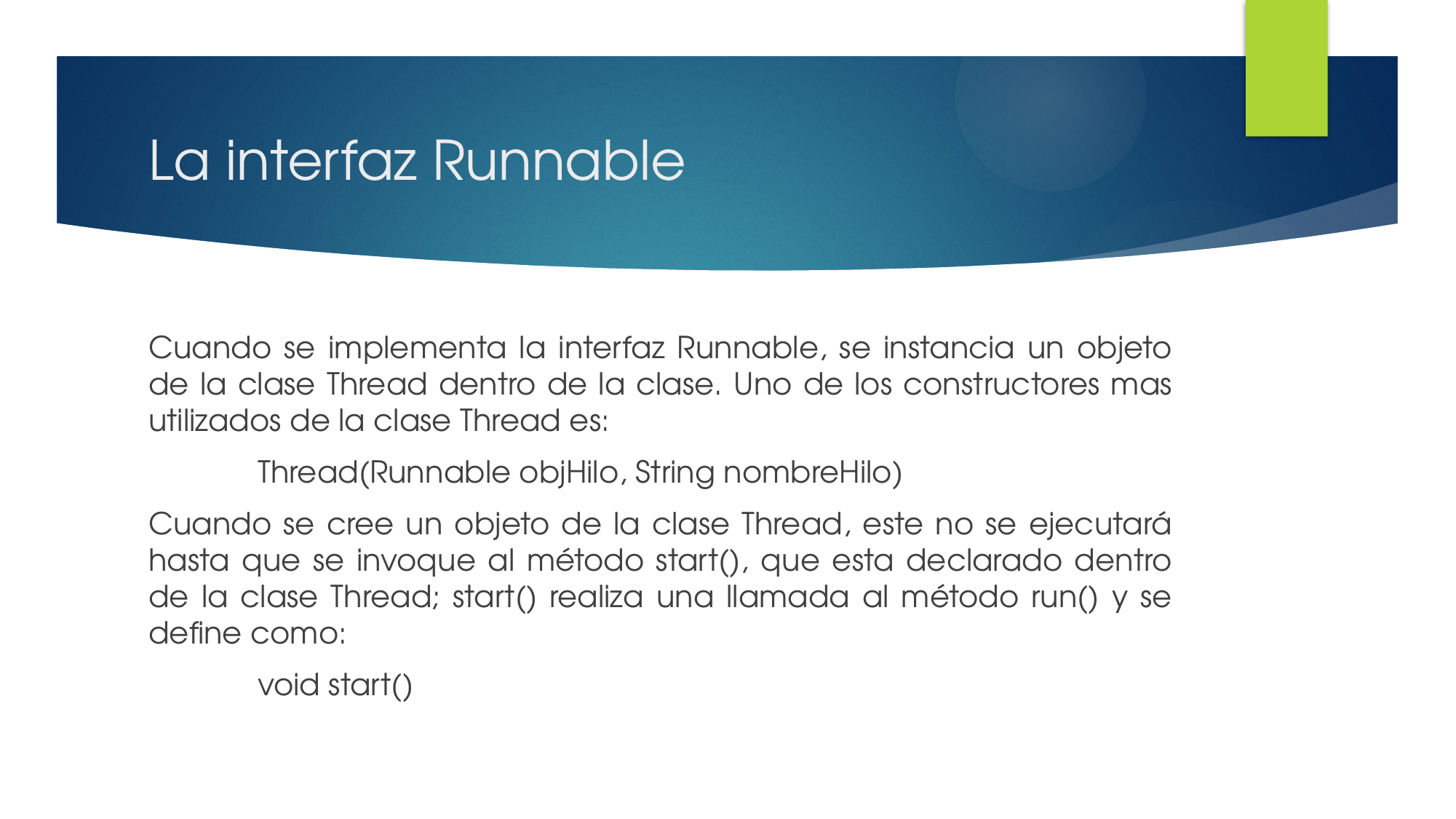

# La interfaz Runnable
Cuando se implementa la interfaz Runnable, se instancia un objeto de la clase Thread dentro de la clase. Uno de los constructores mas utilizados de la clase Thread es:
	Thread(Runnable objHilo, String nombreHilo)
Cuando se cree un objeto de la clase Thread, este no se ejecutará hasta que se invoque al método start(), que esta declarado dentro de la clase Thread; start() realiza una llamada al método run() y se define como:
	void start()